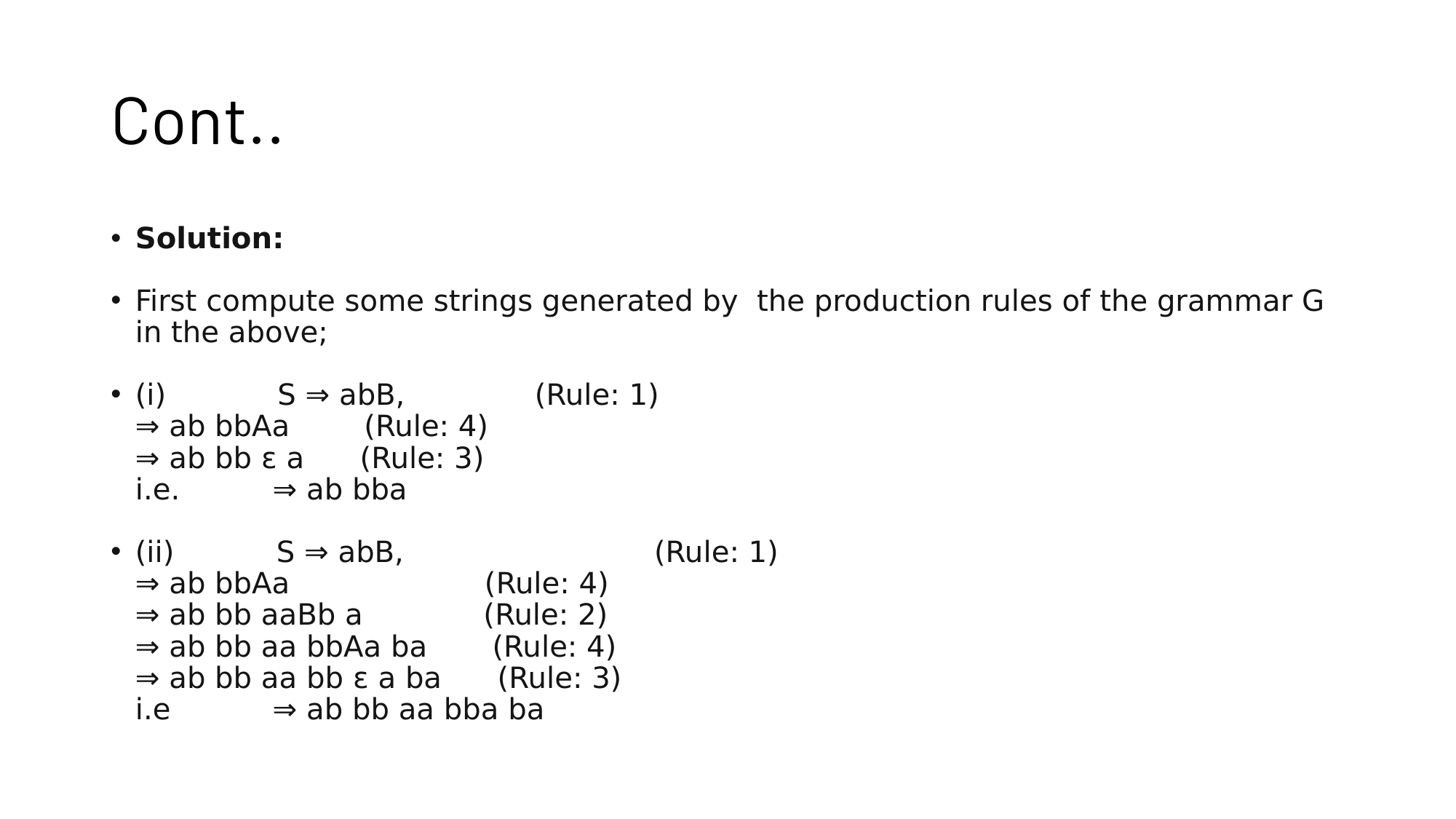

# Cont..
Solution:
First compute some strings generated by  the production rules of the grammar G in the above;
(i)            S ⇒ abB,              (Rule: 1)
⇒ ab bbAa        (Rule: 4)
⇒ ab bb ε a      (Rule: 3)
i.e.          ⇒ ab bba
(ii)           S ⇒ abB,                           (Rule: 1)
⇒ ab bbAa                     (Rule: 4)
⇒ ab bb aaBb a             (Rule: 2)
⇒ ab bb aa bbAa ba       (Rule: 4)
⇒ ab bb aa bb ε a ba      (Rule: 3)
i.e           ⇒ ab bb aa bba ba